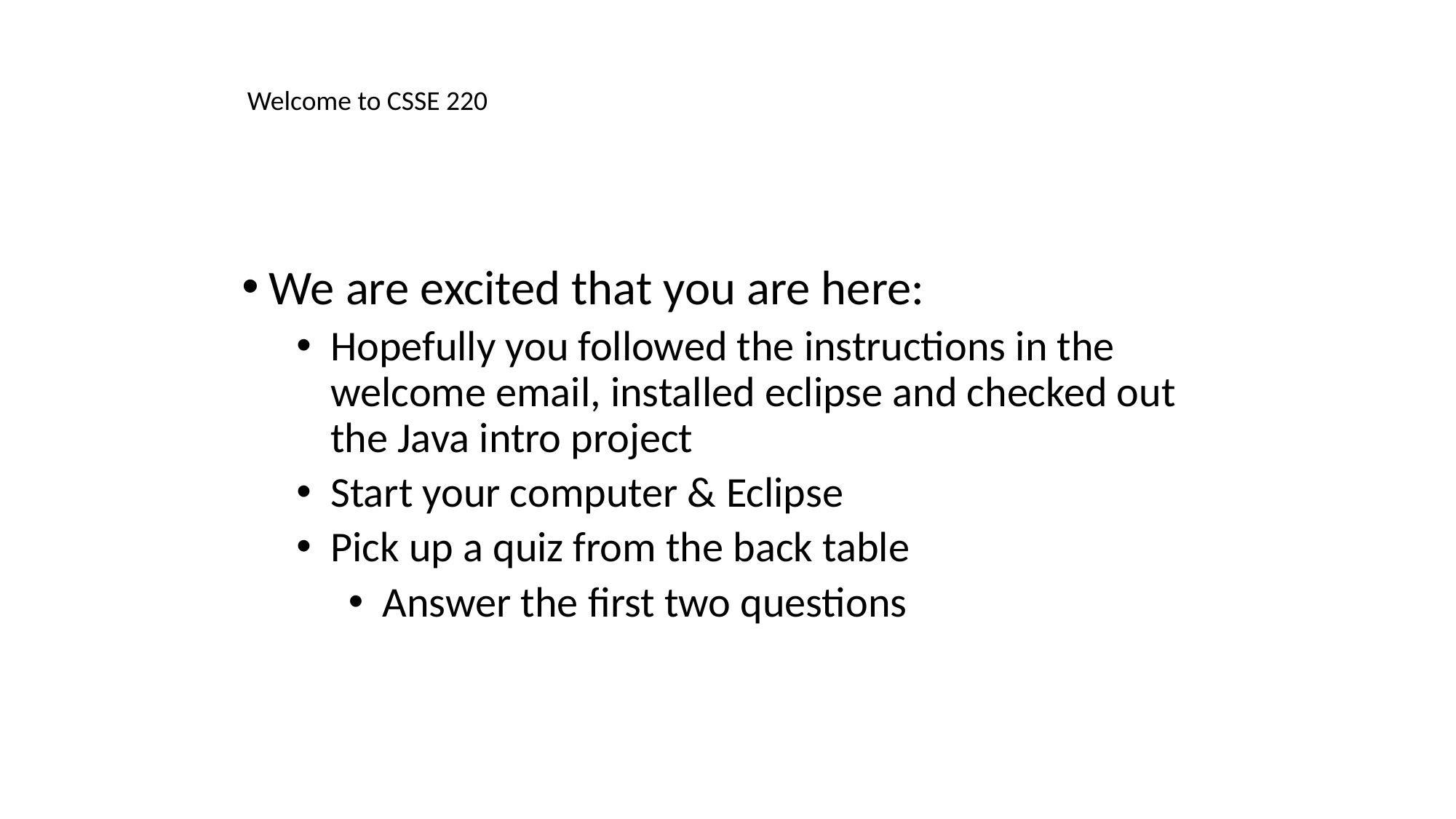

# Welcome to CSSE 220

We are excited that you are here:
Hopefully you followed the instructions in the welcome email, installed eclipse and checked out the Java intro project
Start your computer & Eclipse
Pick up a quiz from the back table
Answer the first two questions